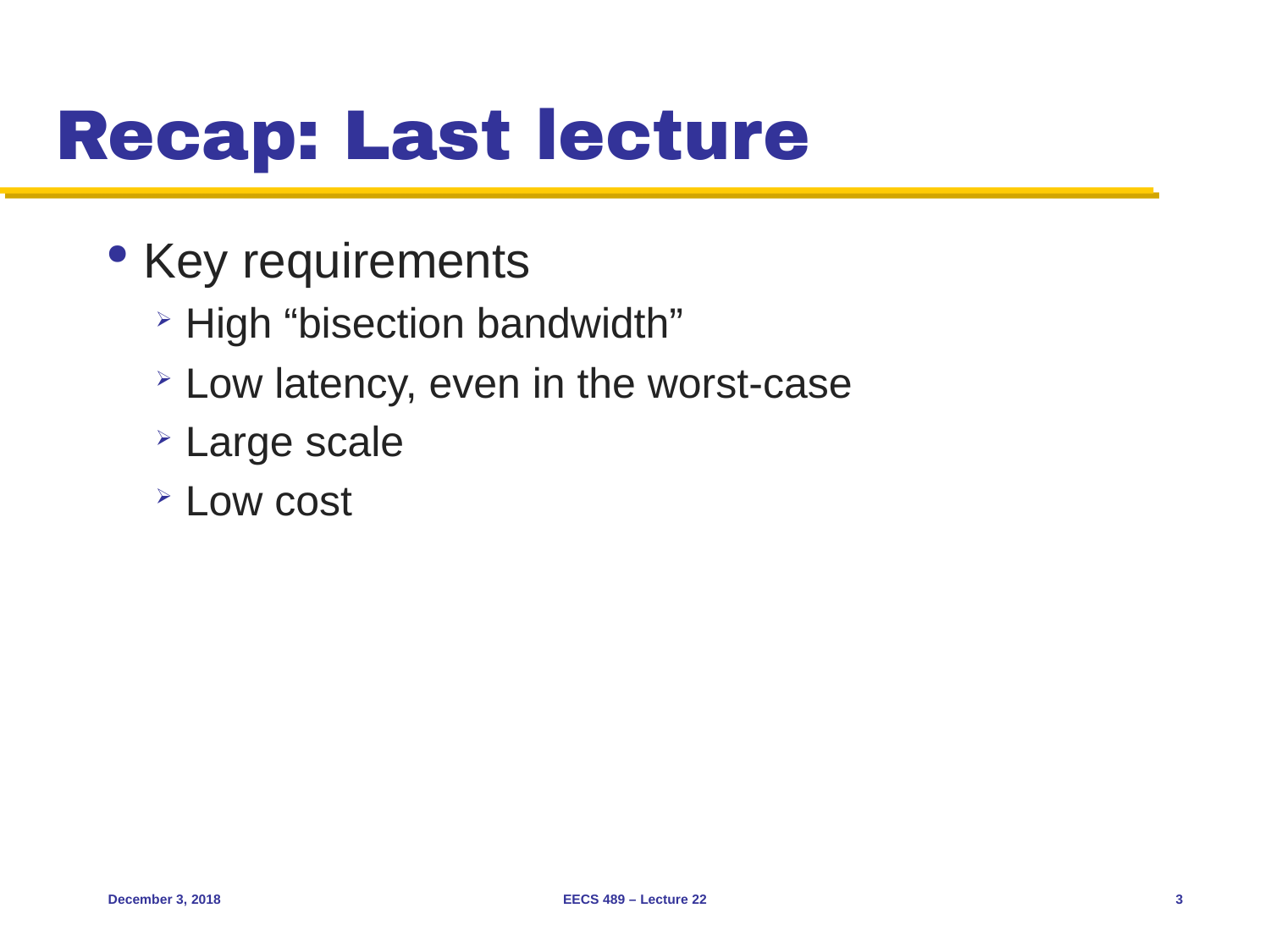

# Recap: Last lecture
Key requirements
High “bisection bandwidth”
Low latency, even in the worst-case
Large scale
Low cost
December 3, 2018
EECS 489 – Lecture 22
3